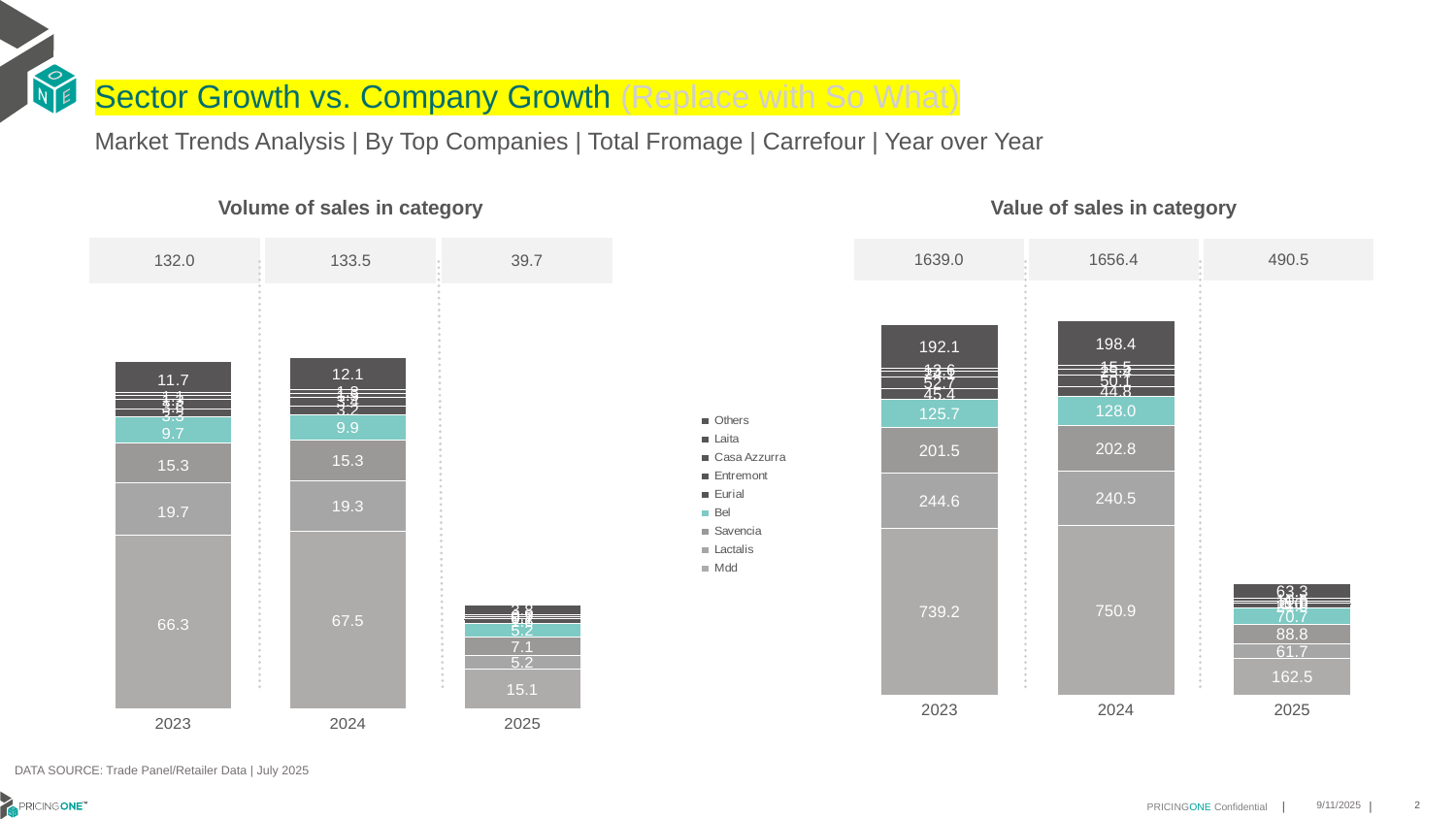

# Sector Growth vs. Company Growth (Replace with So What)
Market Trends Analysis | By Top Companies | Total Fromage | Carrefour | Year over Year
| Value of sales in category |  |  |
| --- | --- | --- |
| 1639.0 | 1656.4 | 490.5 |
| Volume of sales in category |  |  |
| --- | --- | --- |
| 132.0 | 133.5 | 39.7 |

### Chart

| Category | Mdd | Lactalis | Savencia | Bel | Eurial | Entremont | Casa Azzurra | Laita | Others |
|---|---|---|---|---|---|---|---|---|---|
| 2023 | 739.197316 | 244.608625 | 201.48748 | 125.739412 | 45.405494 | 52.706011 | 24.14976 | 13.615779 | 192.105254 |
| 2024 | 750.875405 | 240.504724 | 202.810612 | 128.016262 | 44.758408 | 50.094536 | 25.400278 | 15.523268 | 198.416053 |
| 2025 | 162.485149 | 61.674989 | 88.820082 | 70.745773 | 21.004484 | 1.004828 | 11.038598 | 10.484653 | 63.283918 |

### Chart

| Category | Mdd | Lactalis | Savencia | Bel | Eurial | Entremont | Casa Azzurra | Laita | Others |
|---|---|---|---|---|---|---|---|---|---|
| 2023 | 66.293856 | 19.732413 | 15.2553 | 9.674308 | 3.30938 | 3.618141 | 1.30384 | 1.130611 | 11.694438 |
| 2024 | 67.541016 | 19.31494 | 15.282894 | 9.876728 | 3.219515 | 3.369592 | 1.494911 | 1.306065 | 12.1386 |
| 2025 | 15.062555 | 5.221412 | 7.143023 | 5.234136 | 1.629012 | 0.067725 | 0.70377 | 0.906801 | 3.76083 |
DATA SOURCE: Trade Panel/Retailer Data | July 2025

9/11/2025
2